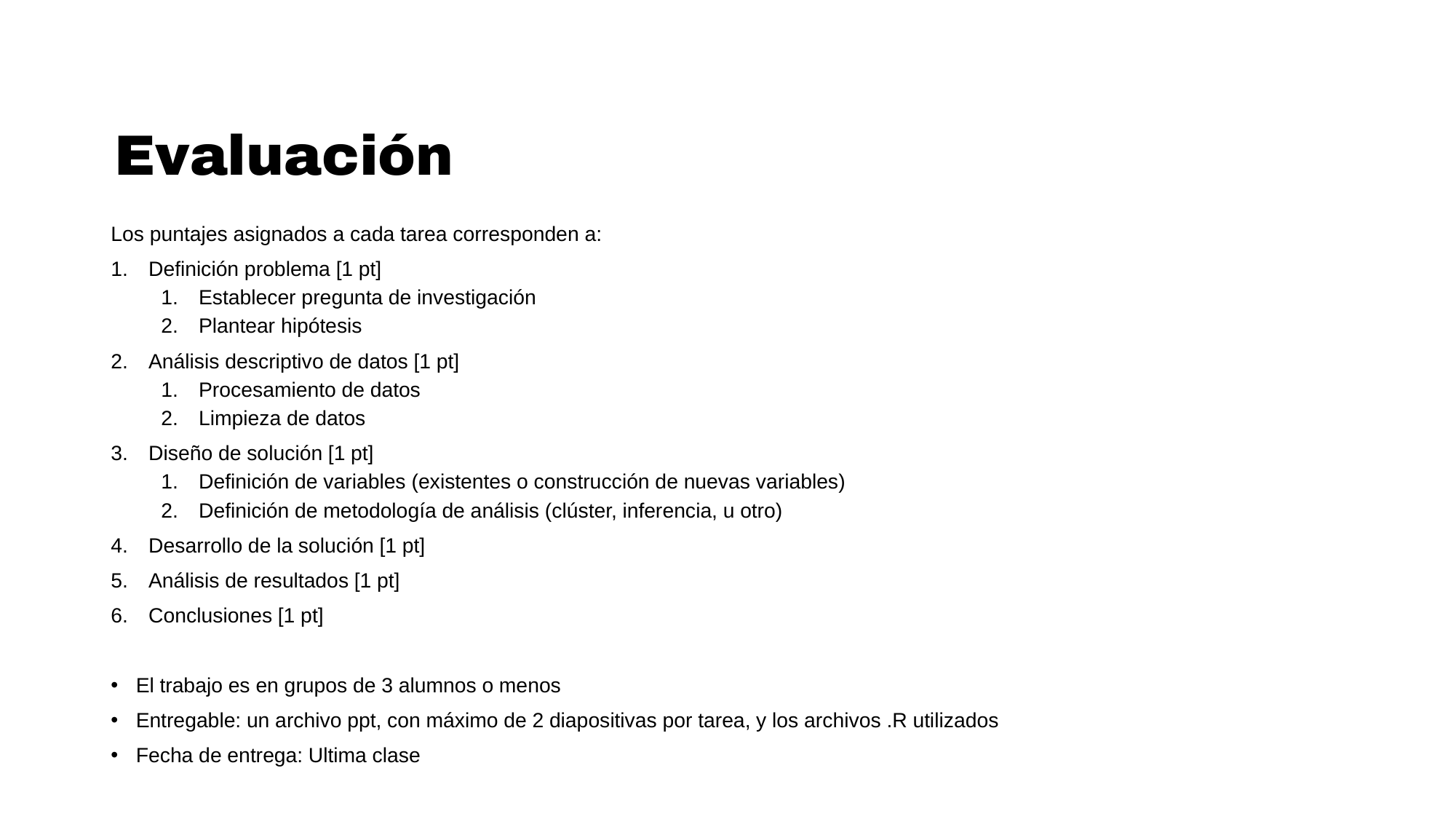

# Evaluación
Los puntajes asignados a cada tarea corresponden a:
Definición problema [1 pt]
Establecer pregunta de investigación
Plantear hipótesis
Análisis descriptivo de datos [1 pt]
Procesamiento de datos
Limpieza de datos
Diseño de solución [1 pt]
Definición de variables (existentes o construcción de nuevas variables)
Definición de metodología de análisis (clúster, inferencia, u otro)
Desarrollo de la solución [1 pt]
Análisis de resultados [1 pt]
Conclusiones [1 pt]

El trabajo es en grupos de 3 alumnos o menos
Entregable: un archivo ppt, con máximo de 2 diapositivas por tarea, y los archivos .R utilizados
Fecha de entrega: Ultima clase